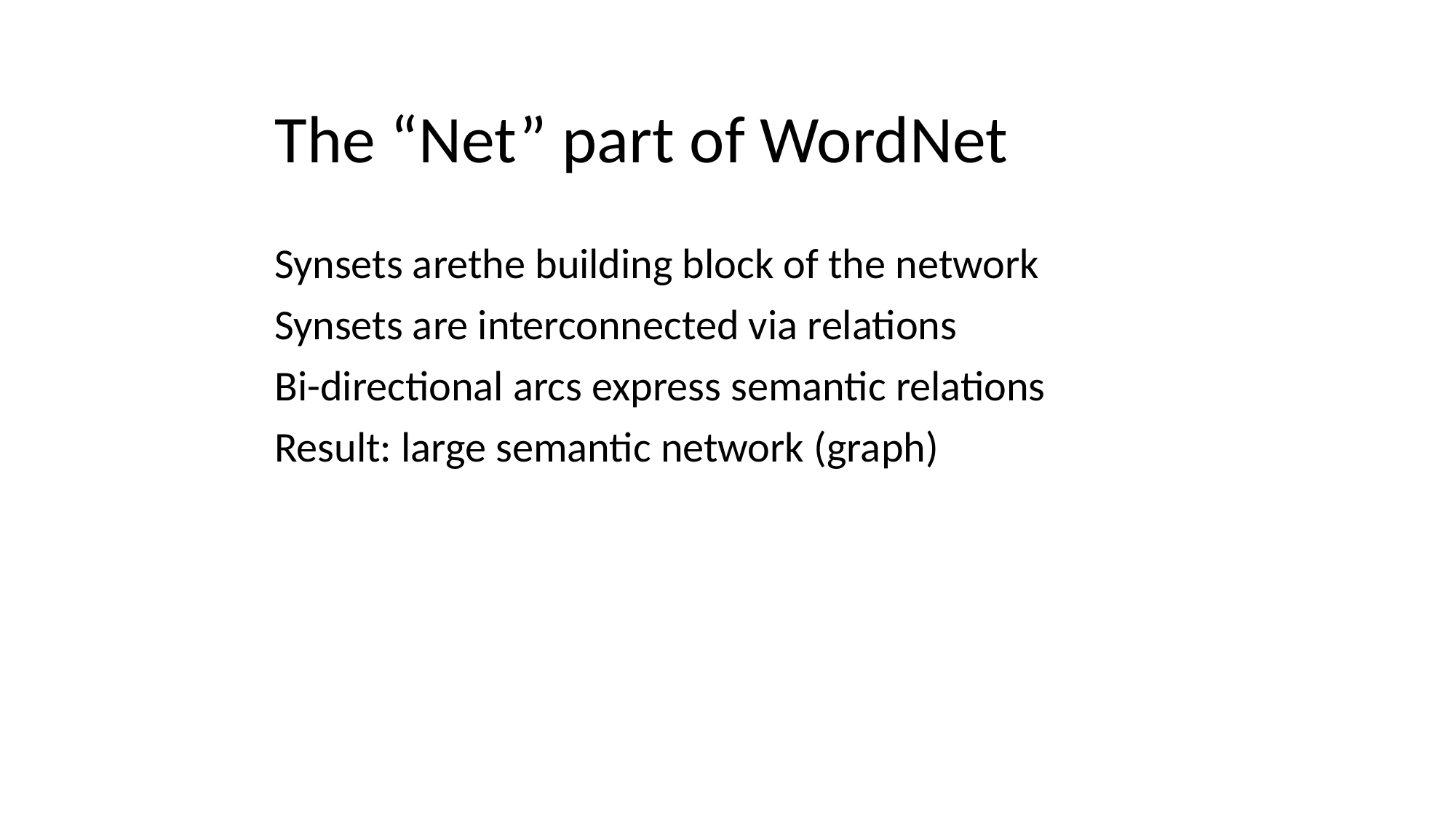

# The “Net” part of WordNet
Synsets arethe building block of the network
Synsets are interconnected via relations
Bi-directional arcs express semantic relations
Result: large semantic network (graph)‏